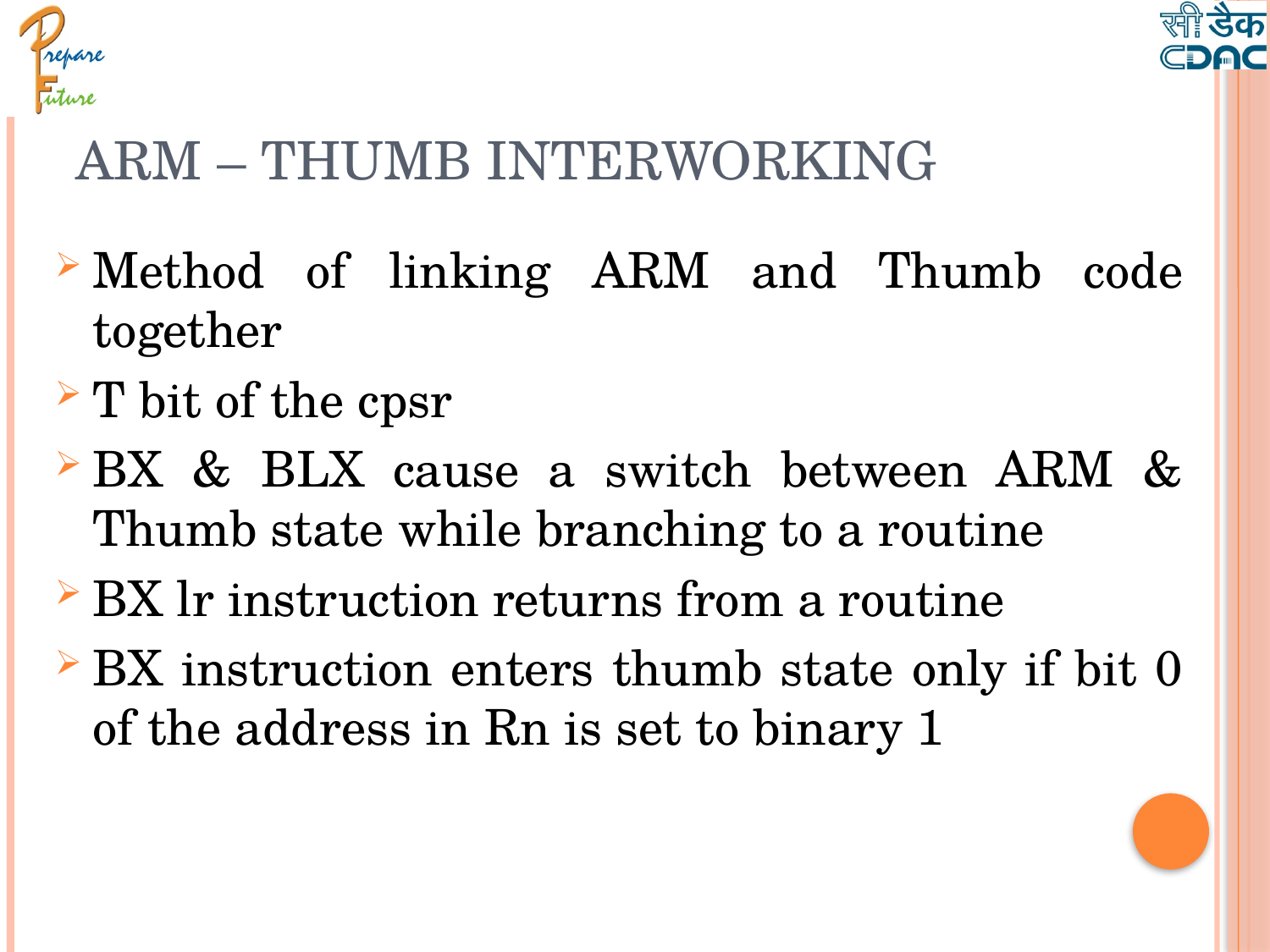

# ARM – Thumb Interworking
Method of linking ARM and Thumb code together
T bit of the cpsr
BX & BLX cause a switch between ARM & Thumb state while branching to a routine
BX lr instruction returns from a routine
BX instruction enters thumb state only if bit 0 of the address in Rn is set to binary 1